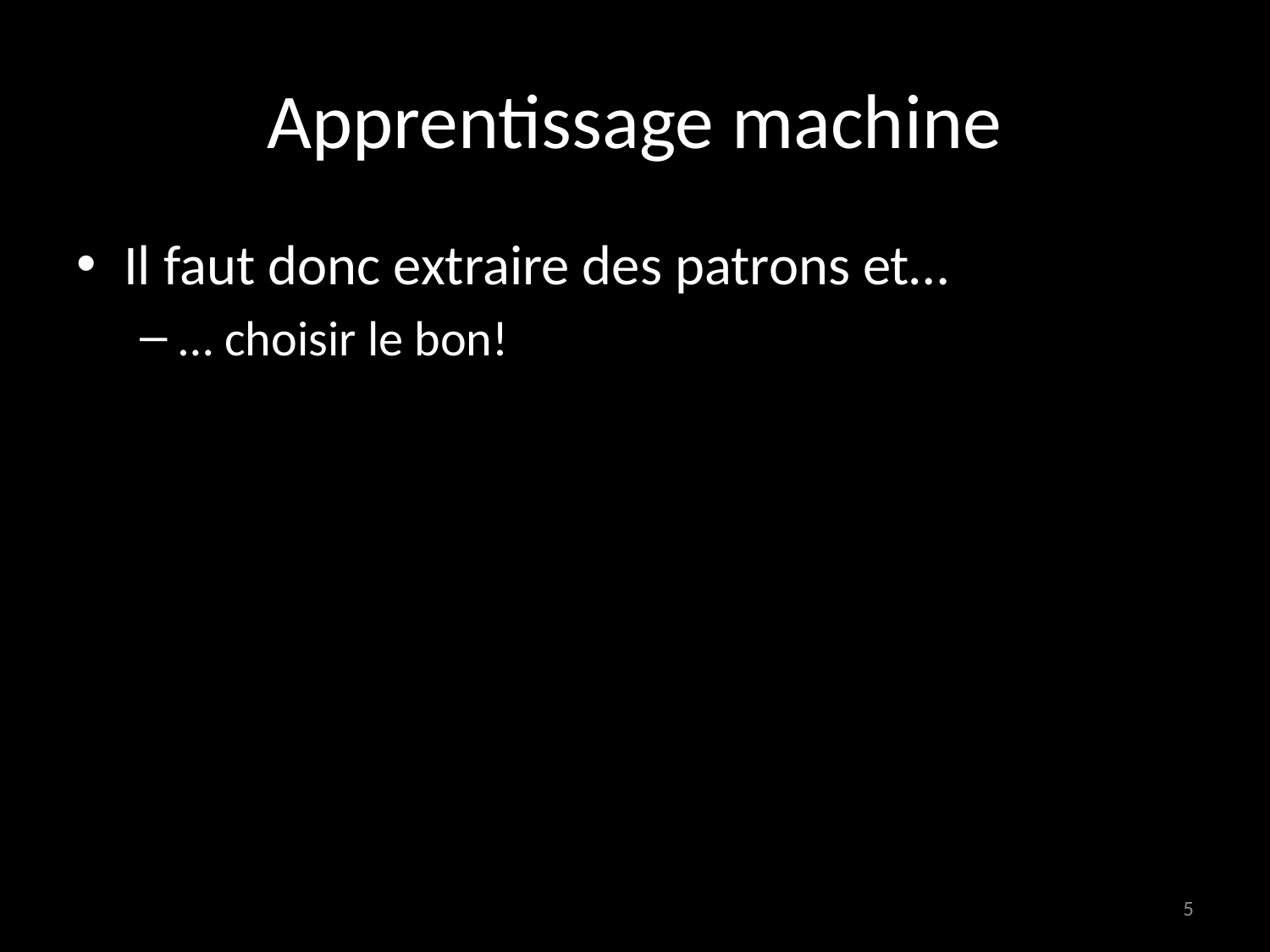

# Apprentissage machine
Il faut donc extraire des patrons et…
… choisir le bon!
5